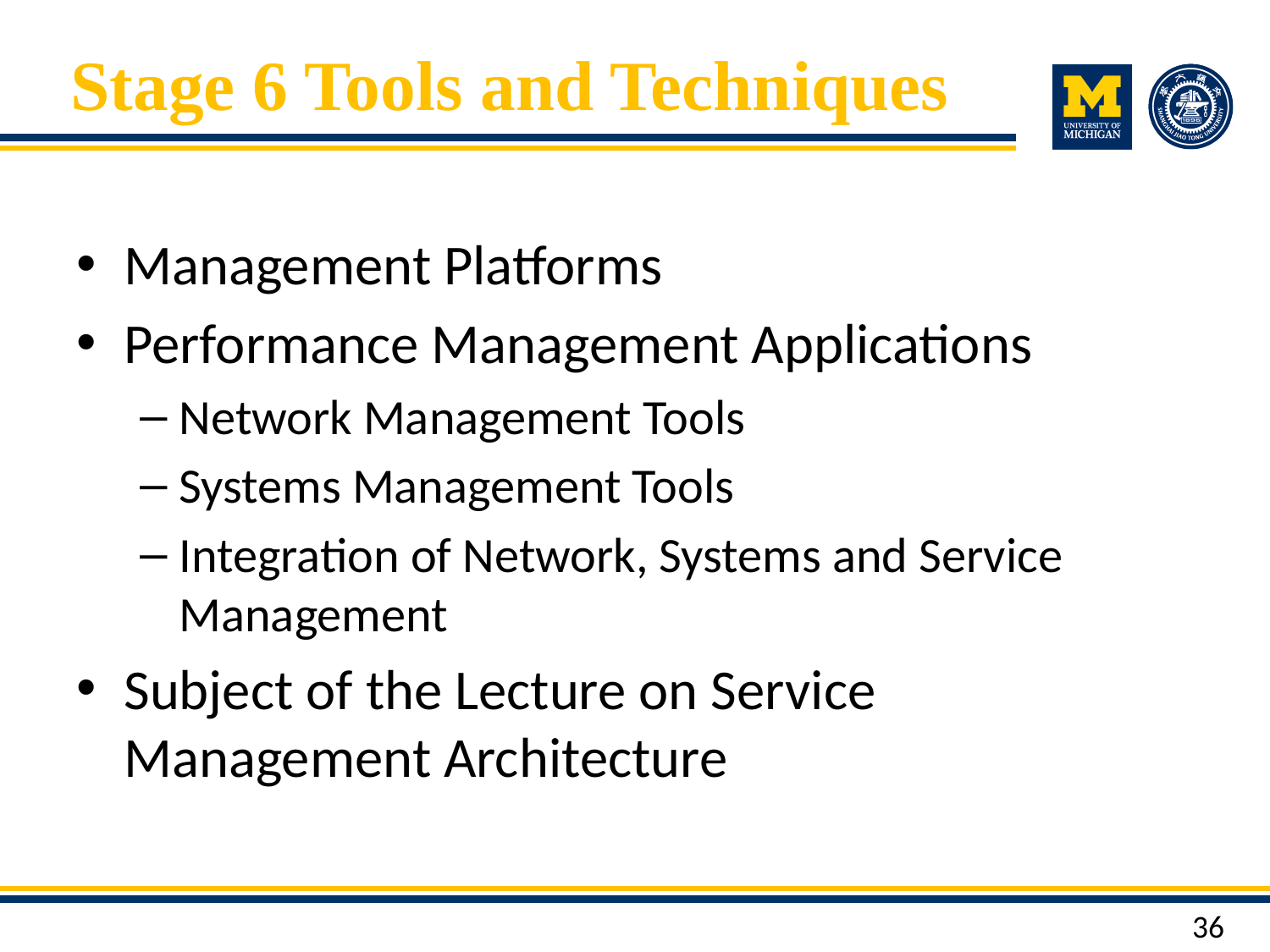

# Stage 6 Tools and Techniques
Management Platforms
Performance Management Applications
Network Management Tools
Systems Management Tools
Integration of Network, Systems and Service Management
Subject of the Lecture on Service Management Architecture